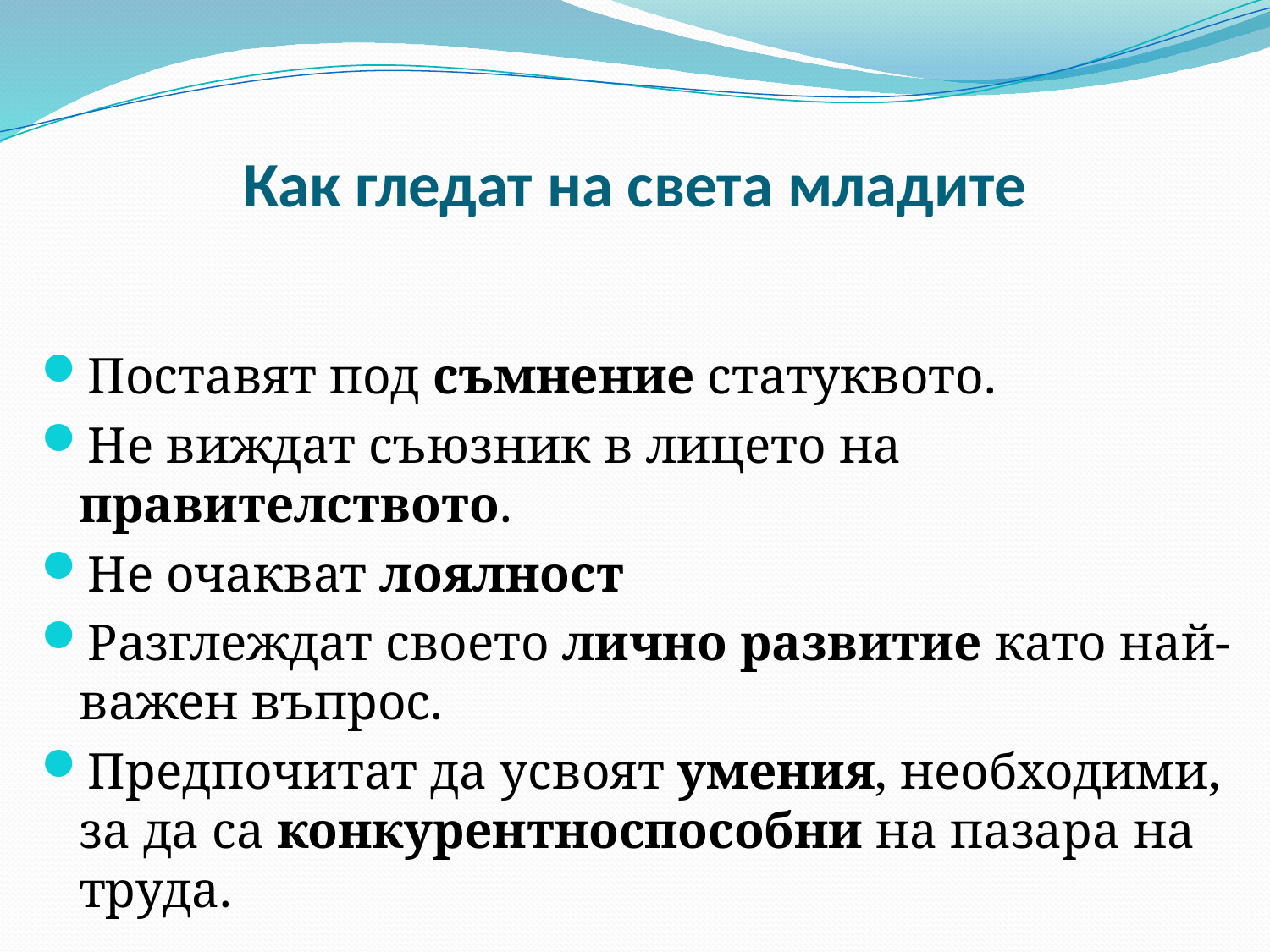

# Как гледат на света младите
Поставят под съмнение статуквото.
Не виждат съюзник в лицето на правителството.
Не очакват лоялност
Разглеждат своето лично развитие като най-важен въпрос.
Предпочитат да усвоят умения, необходими, за да са конкурентноспособни на пазара на труда.